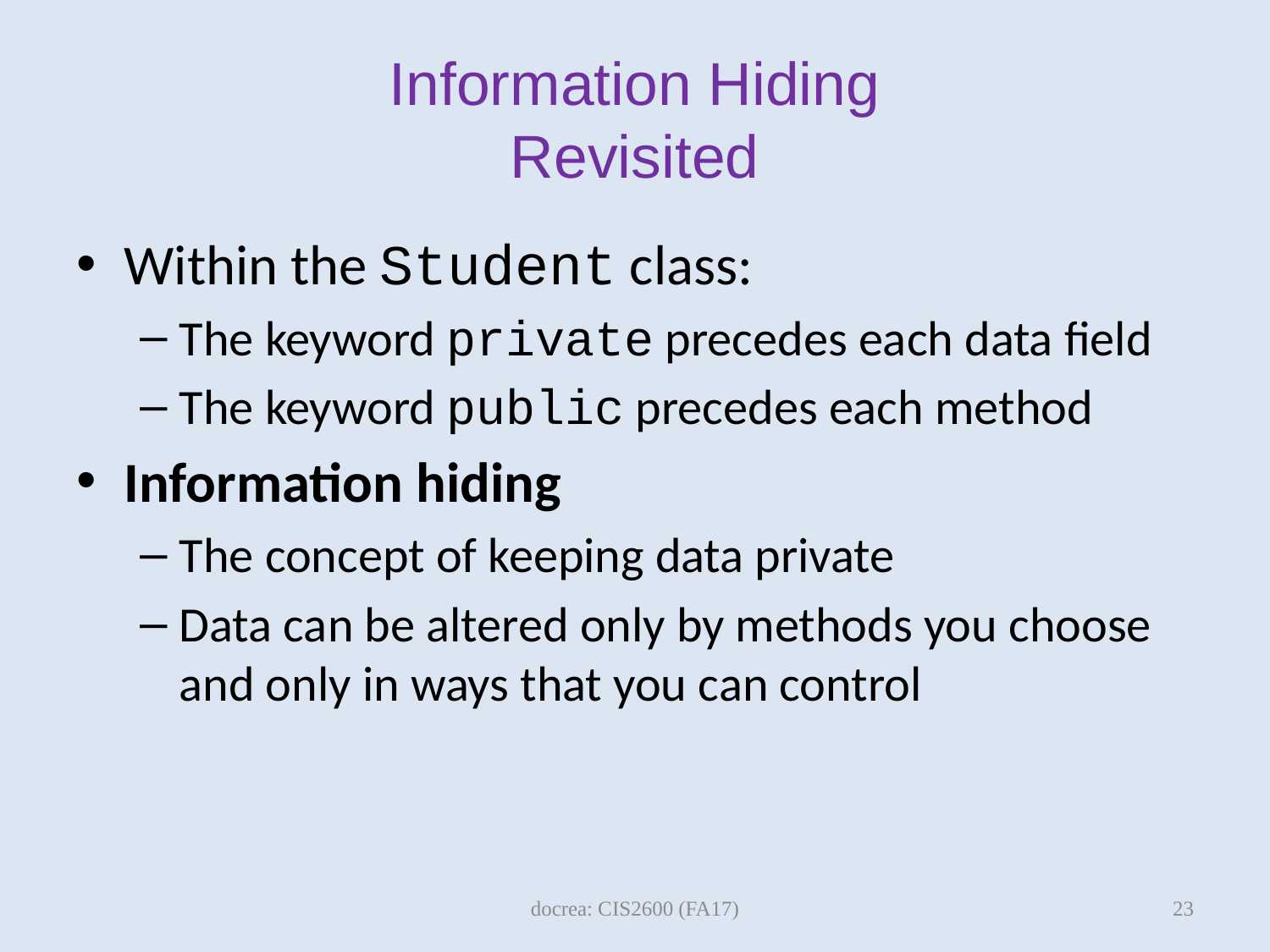

# Information Hiding Revisited
Within the Student class:
The keyword private precedes each data field
The keyword public precedes each method
Information hiding
The concept of keeping data private
Data can be altered only by methods you choose and only in ways that you can control
23
docrea: CIS2600 (FA17)